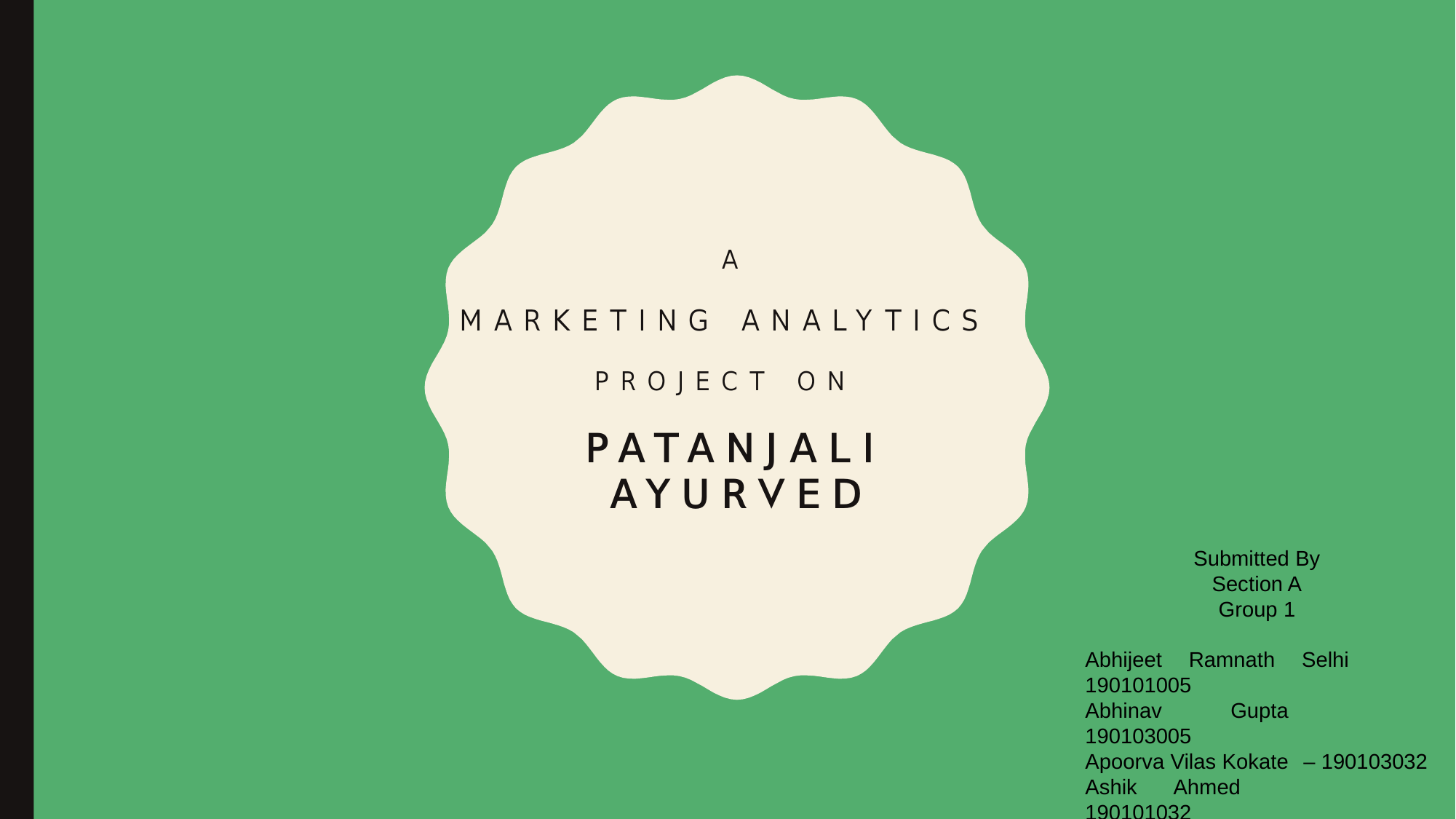

# A marketing analytics project on Patanjali Ayurved
Submitted By
Section A
Group 1

Abhijeet Ramnath Selhi 	– 190101005
Abhinav Gupta		– 190103005
Apoorva Vilas Kokate 	– 190103032
Ashik Ahmed 		– 190101032
Kunal Kumar Sahu 		– 190103075
Narsimha Nitesh Thota 	– 190110069